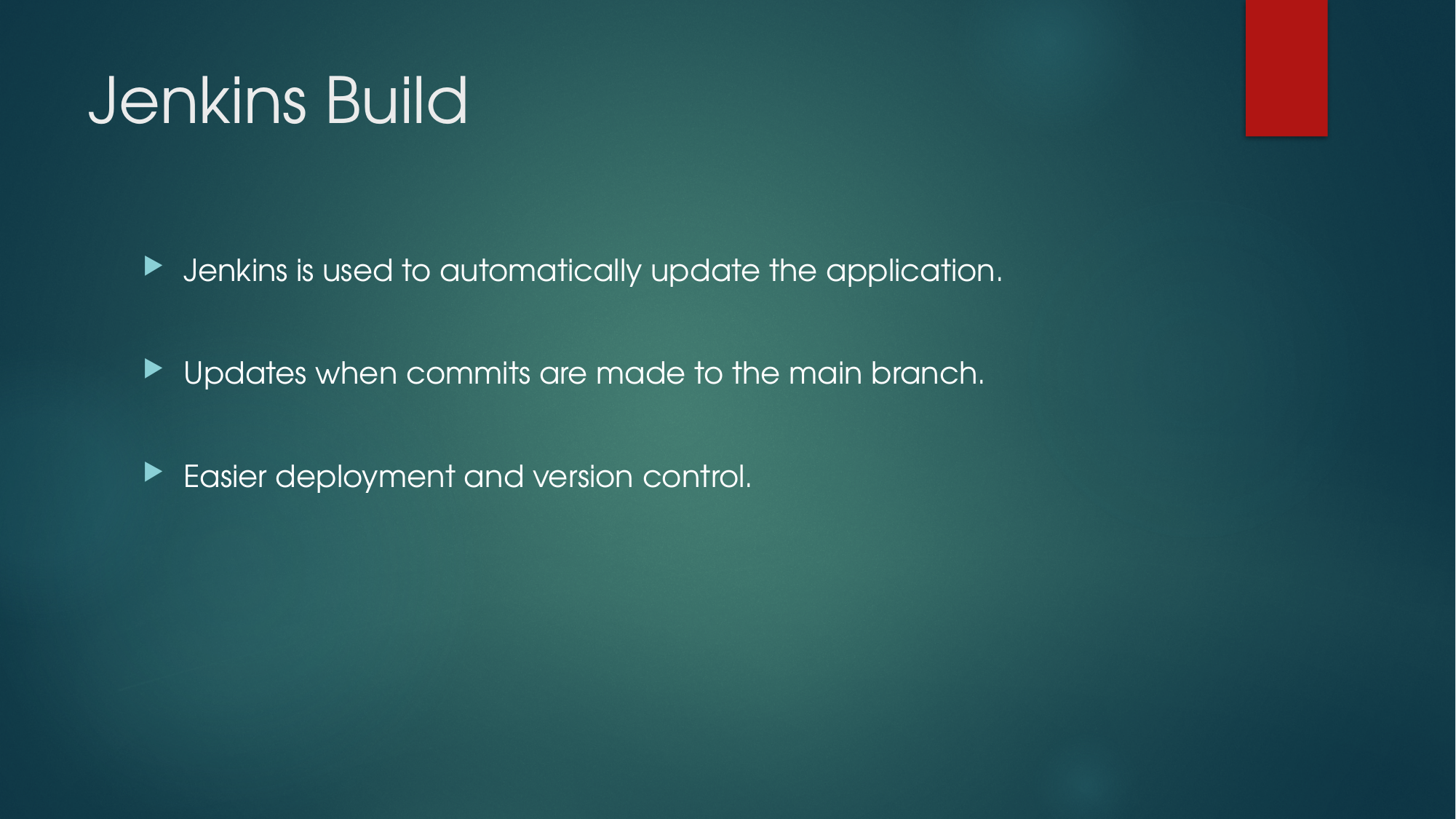

# Jenkins Build
Jenkins is used to automatically update the application.

Updates when commits are made to the main branch.

Easier deployment and version control.